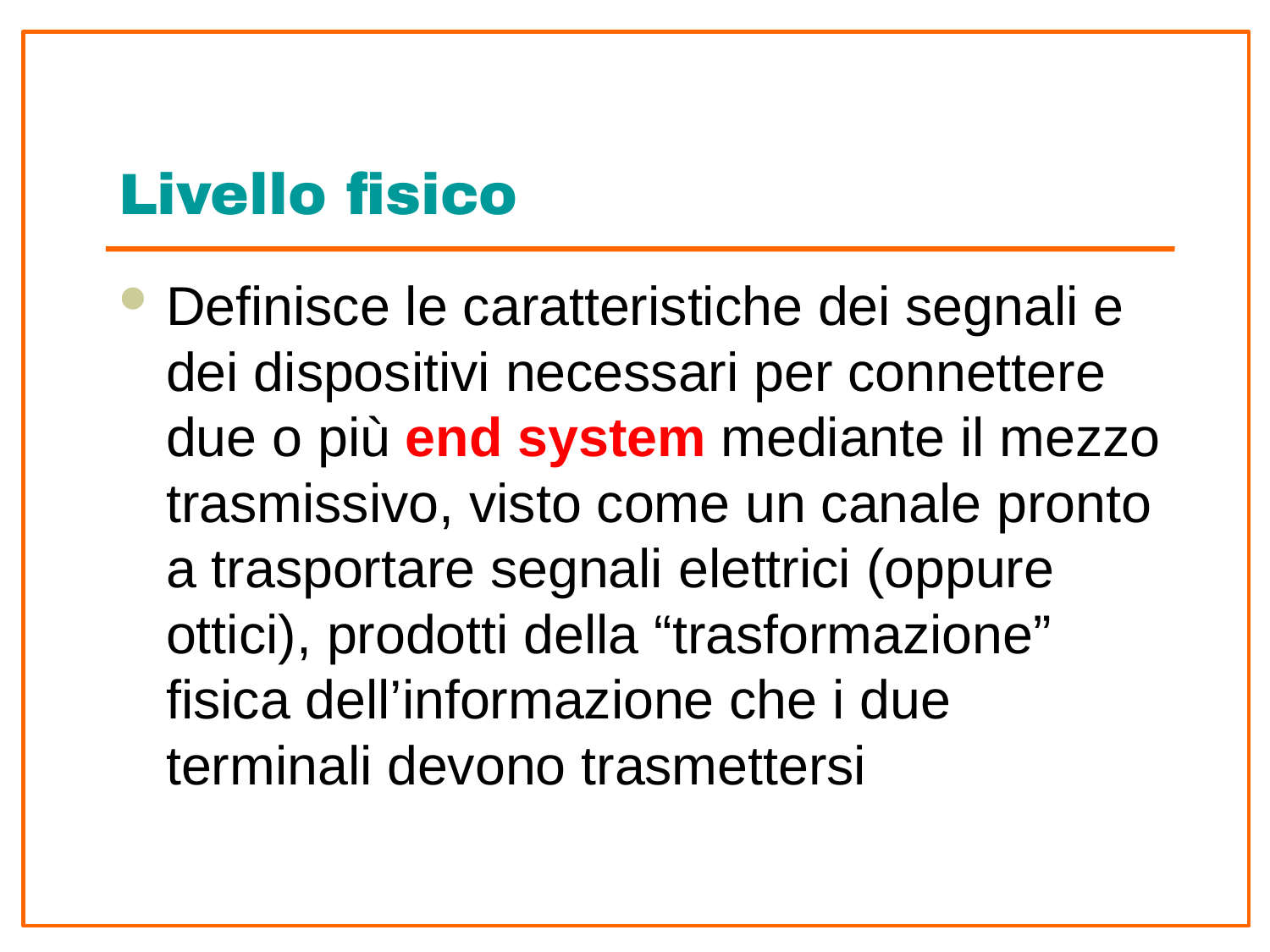

# Livello fisico
Definisce le caratteristiche dei segnali e dei dispositivi necessari per connettere due o più end system mediante il mezzo trasmissivo, visto come un canale pronto a trasportare segnali elettrici (oppure ottici), prodotti della “trasformazione” fisica dell’informazione che i due terminali devono trasmettersi